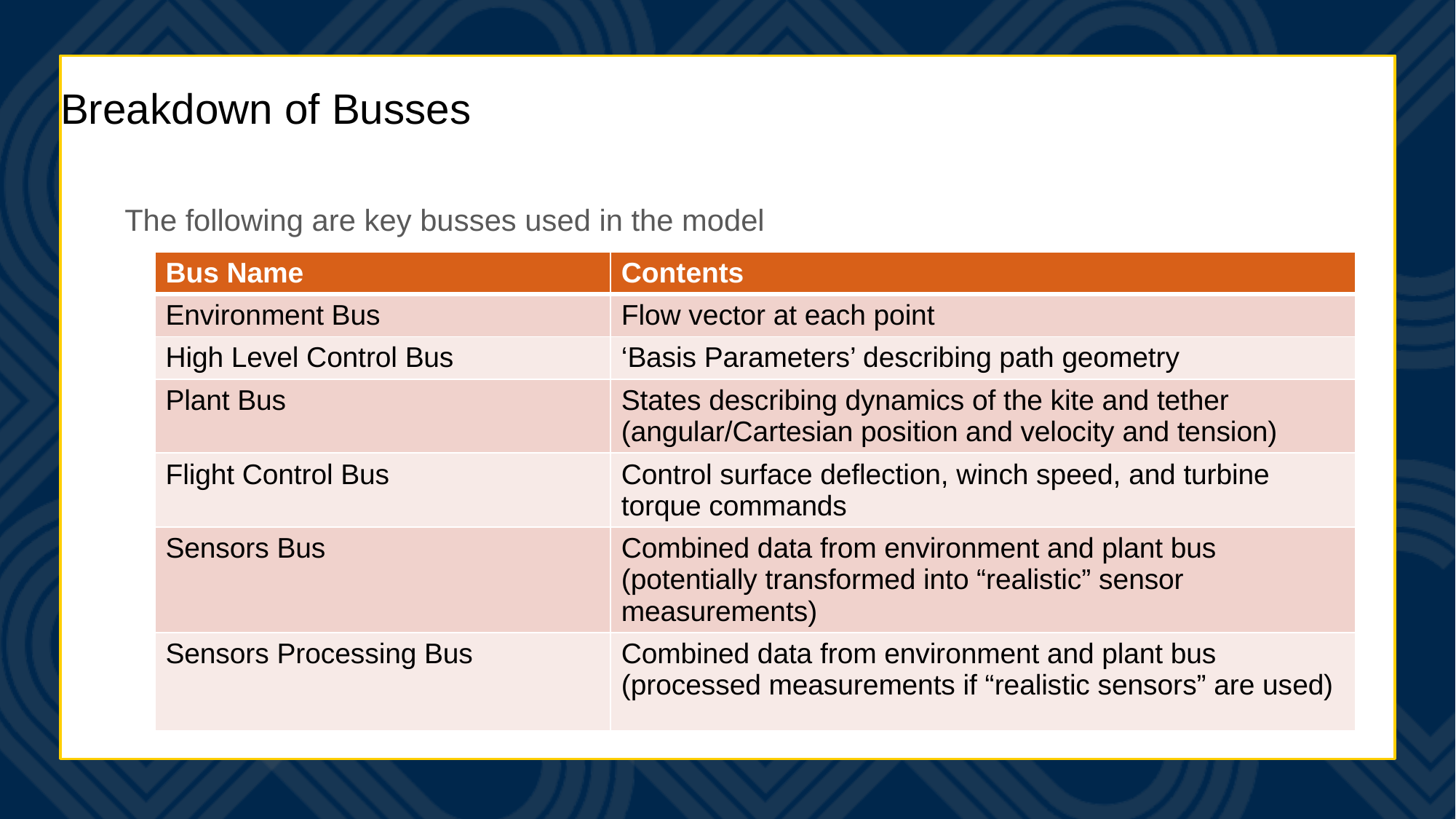

# Breakdown of Busses
The following are key busses used in the model

| Bus Name | Contents |
| --- | --- |
| Environment Bus | Flow vector at each point |
| High Level Control Bus | ‘Basis Parameters’ describing path geometry |
| Plant Bus | States describing dynamics of the kite and tether (angular/Cartesian position and velocity and tension) |
| Flight Control Bus | Control surface deflection, winch speed, and turbine torque commands |
| Sensors Bus | Combined data from environment and plant bus (potentially transformed into “realistic” sensor measurements) |
| Sensors Processing Bus | Combined data from environment and plant bus (processed measurements if “realistic sensors” are used) |